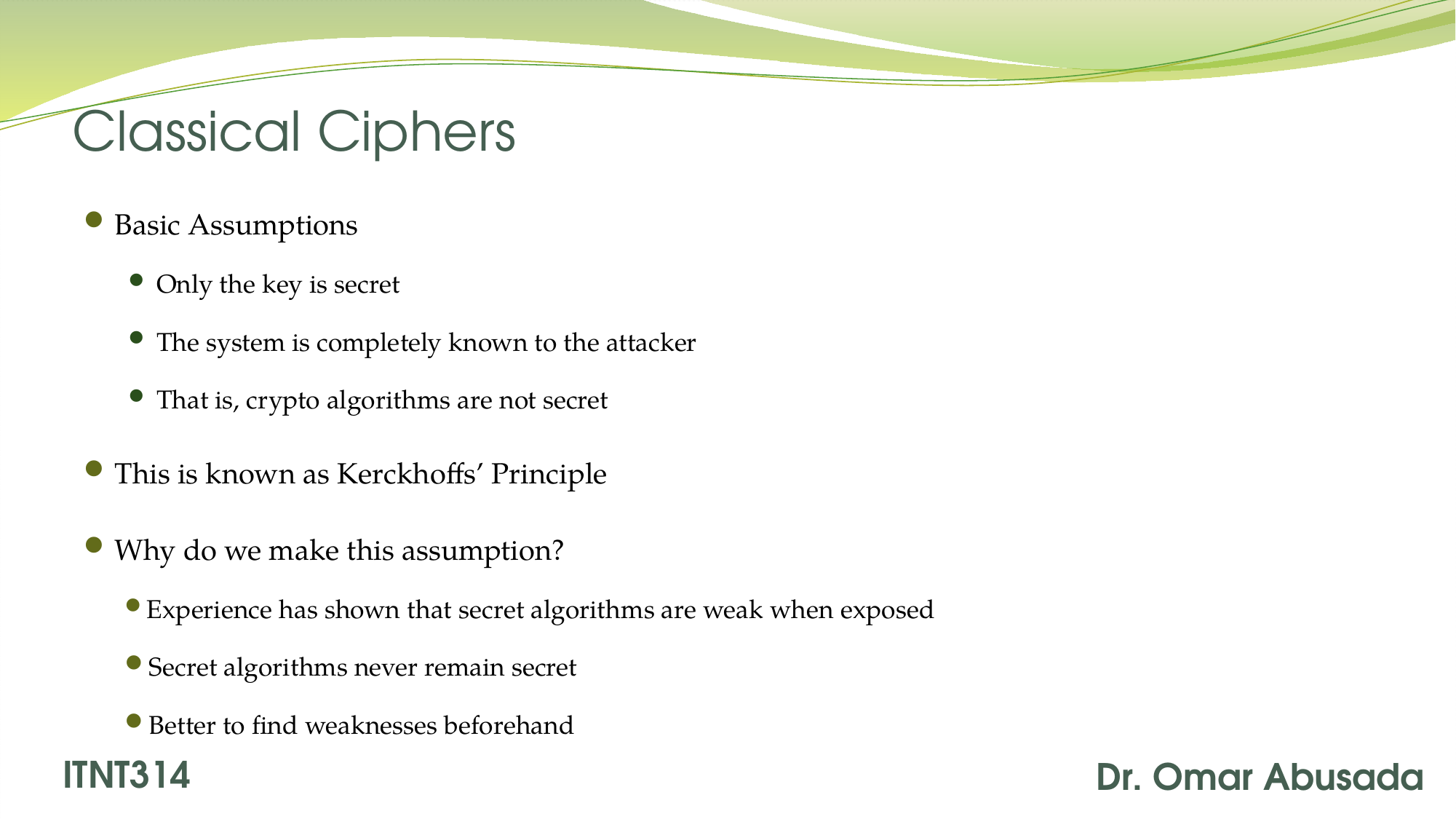

# Classical Ciphers
Basic Assumptions
Only the key is secret
The system is completely known to the attacker
That is, crypto algorithms are not secret
This is known as Kerckhoffs’ Principle
Why do we make this assumption?
 Experience has shown that secret algorithms are weak when exposed
 Secret algorithms never remain secret
 Better to find weaknesses beforehand
ITNT314

Dr. Omar Abusada